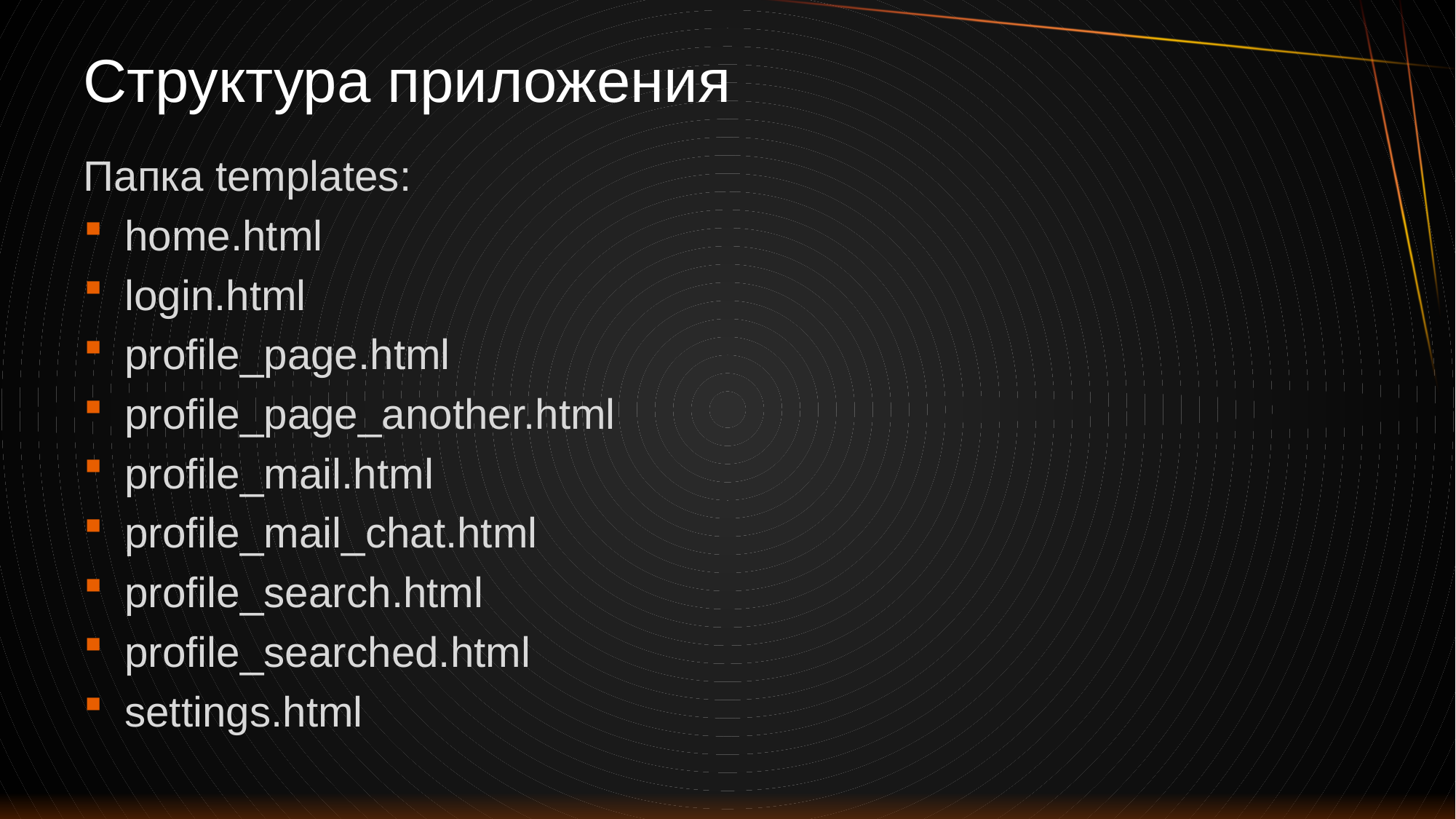

# Структура приложения
Папка templates:
home.html
login.html
profile_page.html
profile_page_another.html
profile_mail.html
profile_mail_chat.html
profile_search.html
profile_searched.html
settings.html